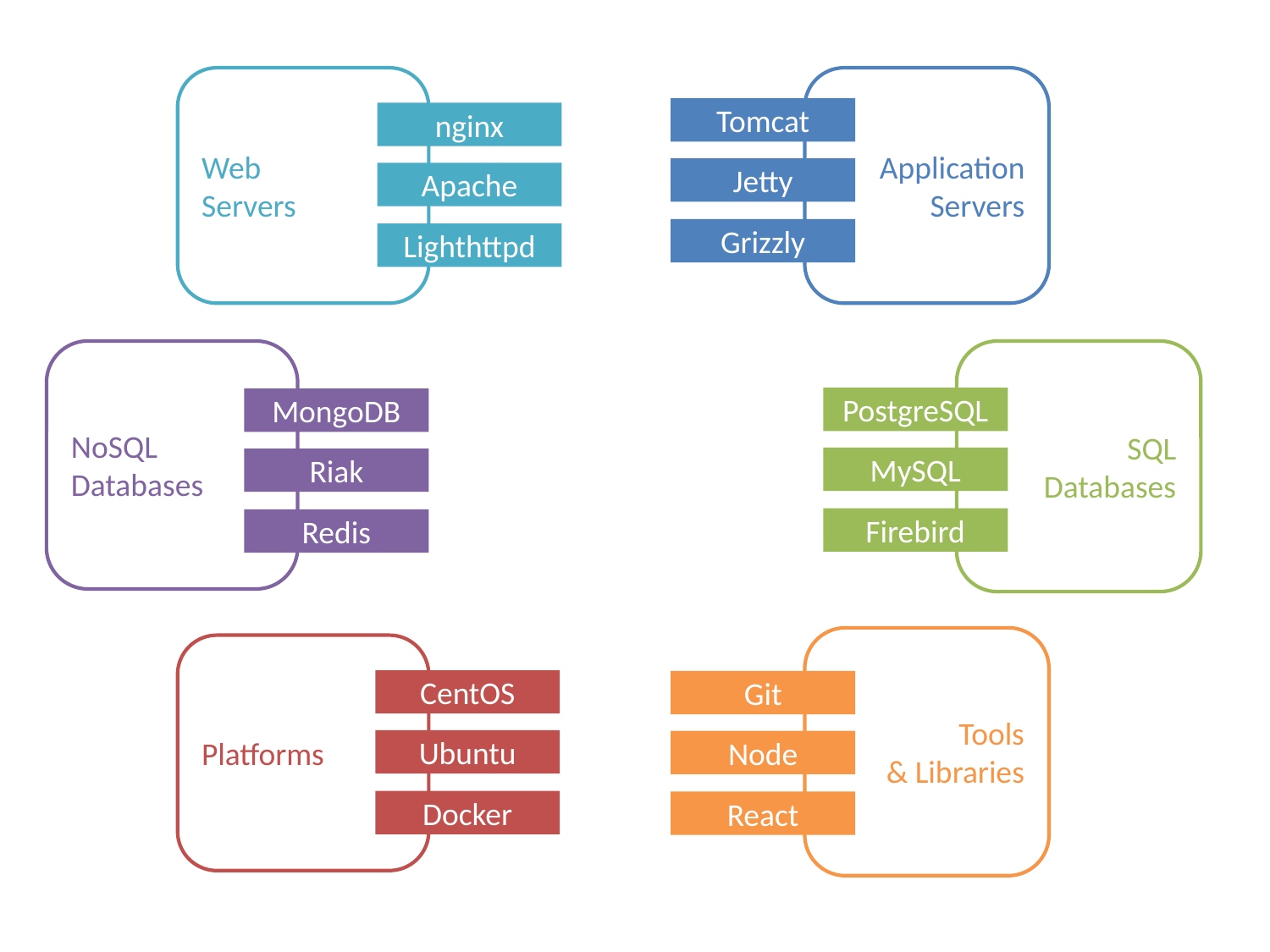

Web
Servers
nginx
Apache
Lighthttpd
Application Servers
Tomcat
Jetty
Grizzly
NoSQL
Databases
MongoDB
Riak
Redis
SQL
Databases
PostgreSQL
MySQL
Firebird
Tools
& Libraries
Git
Node
React
Platforms
CentOS
Ubuntu
Docker